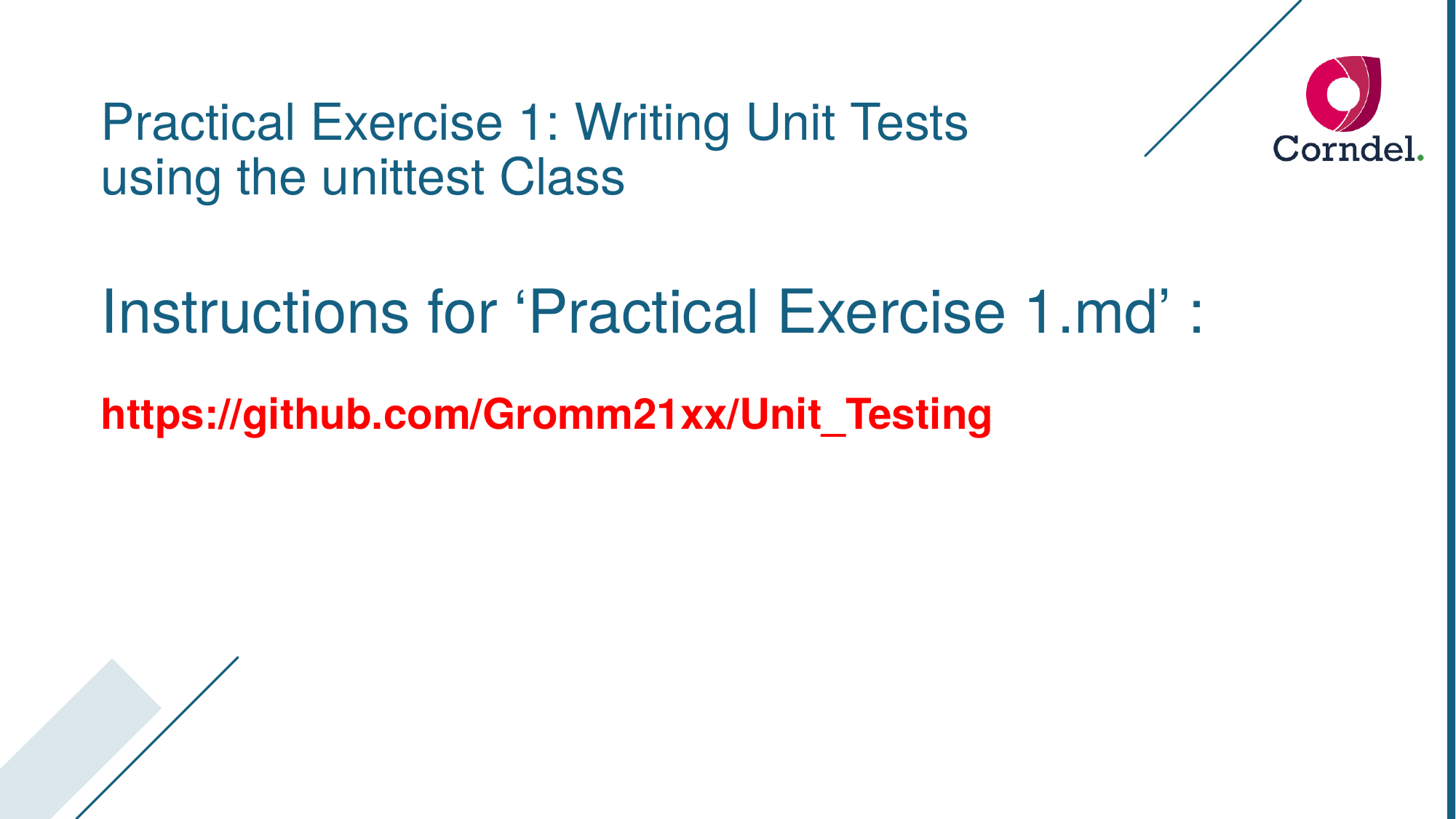

Practical Exercise 1: Writing Unit Tests using the unittest Class
Instructions for ‘Practical Exercise 1.md’ :
https://github.com/Gromm21xx/Unit_Testing